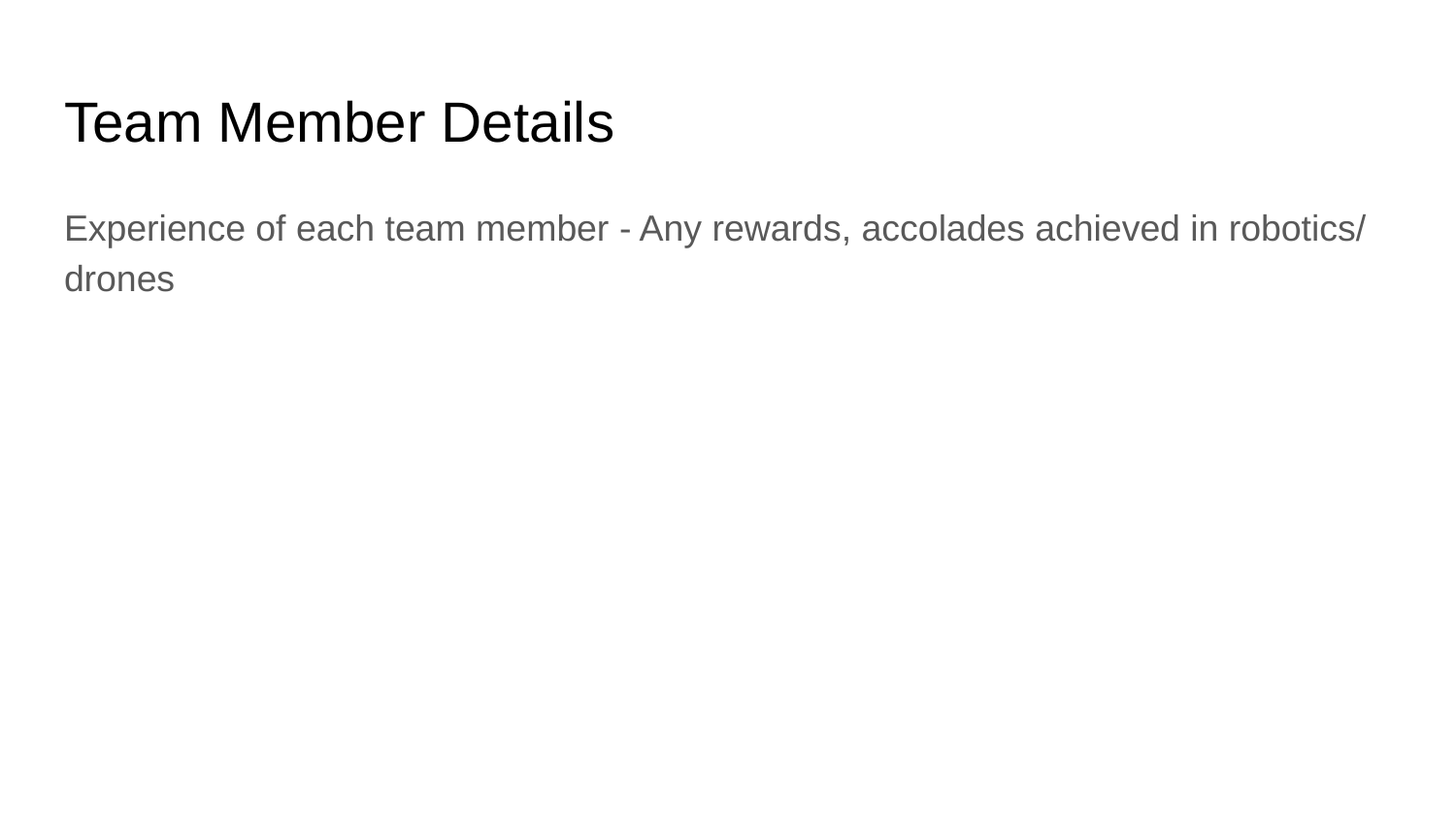

# Team Member Details
Experience of each team member - Any rewards, accolades achieved in robotics/ drones